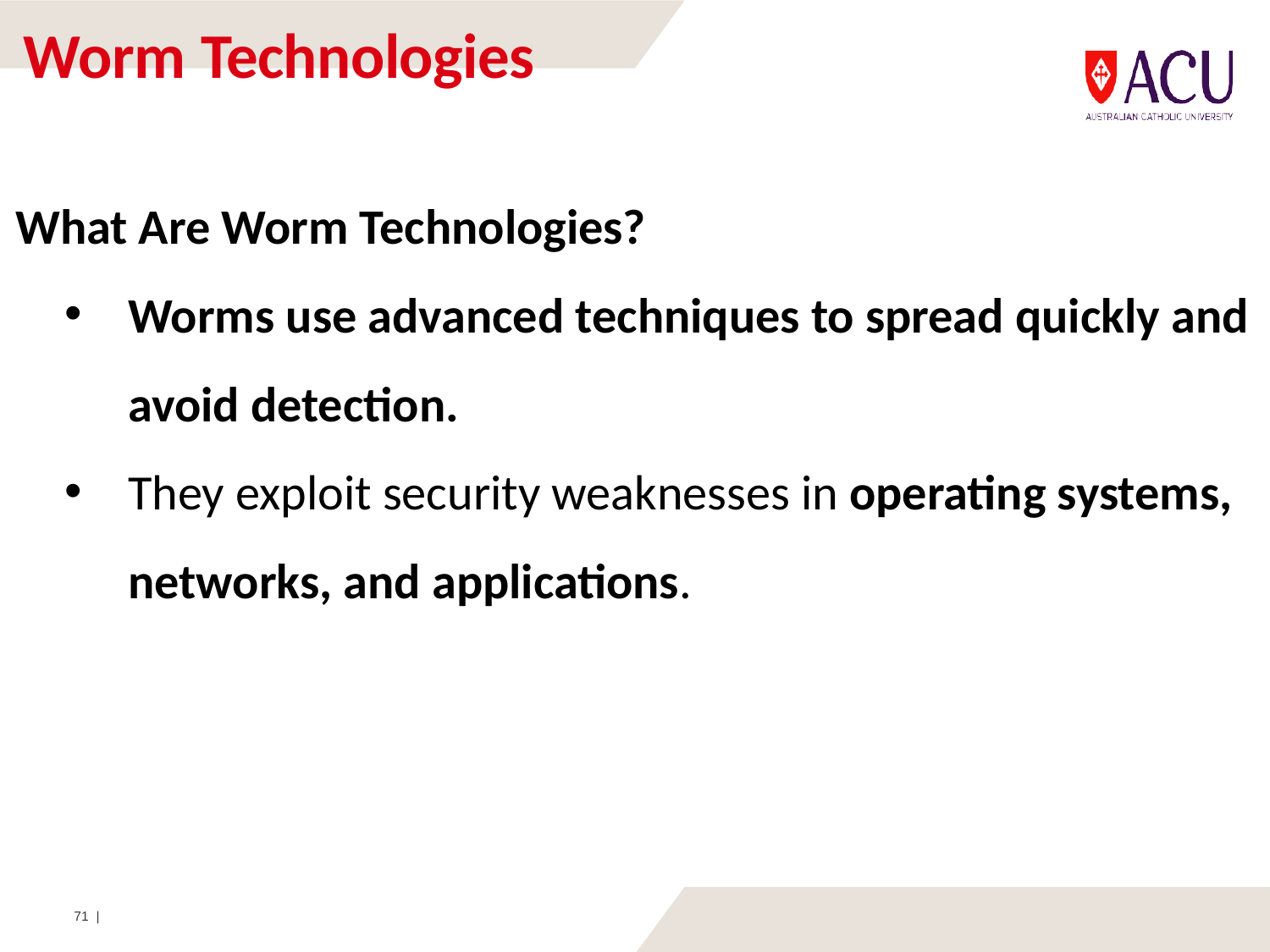

# Worm Technologies
What Are Worm Technologies?
Worms use advanced techniques to spread quickly and avoid detection.
They exploit security weaknesses in operating systems, networks, and applications.
71 |